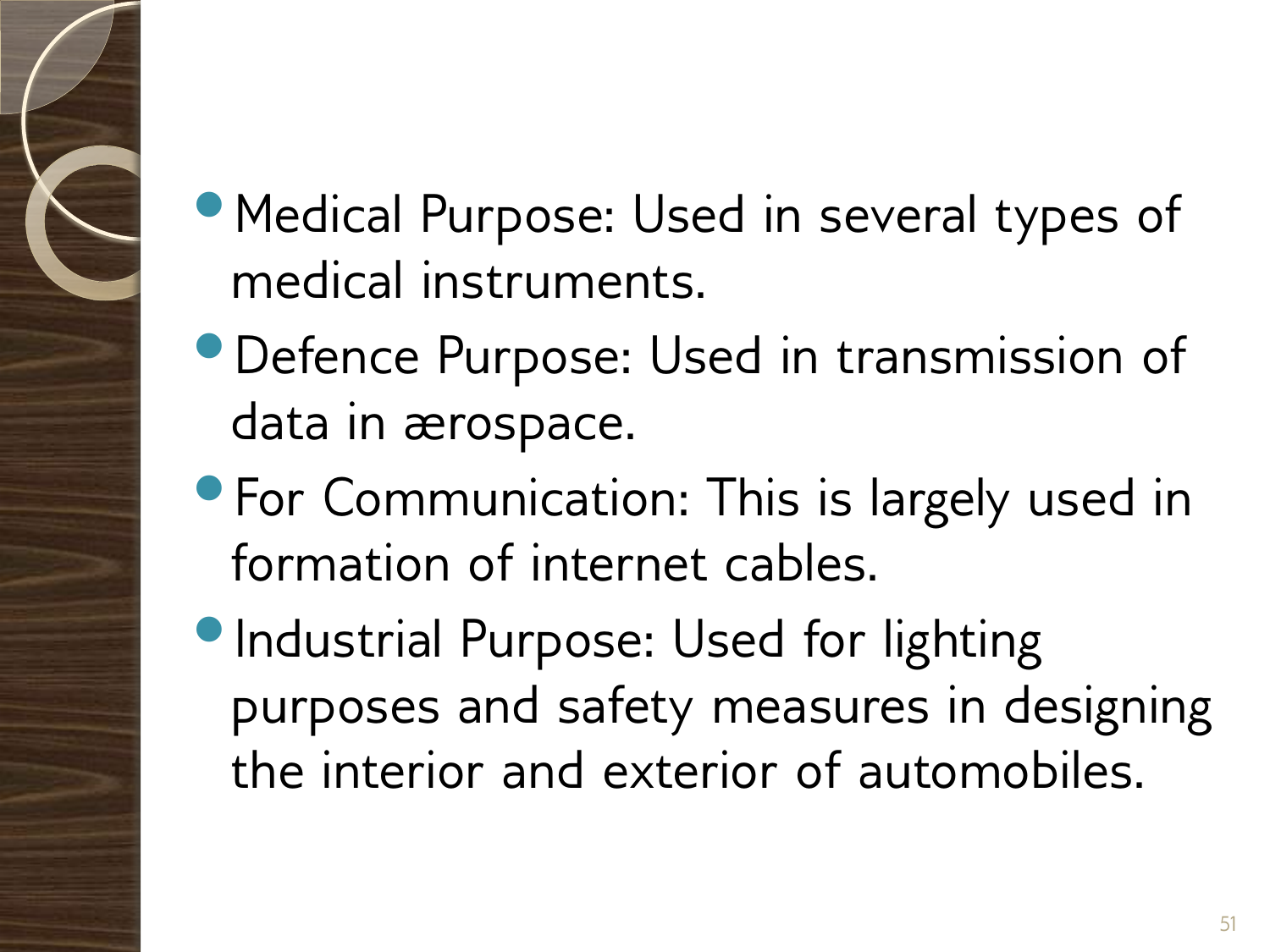

Medical Purpose: Used in several types of medical instruments.
Defence Purpose: Used in transmission of data in aerospace.
For Communication: This is largely used in formation of internet cables.
Industrial Purpose: Used for lighting purposes and safety measures in designing the interior and exterior of automobiles.

51